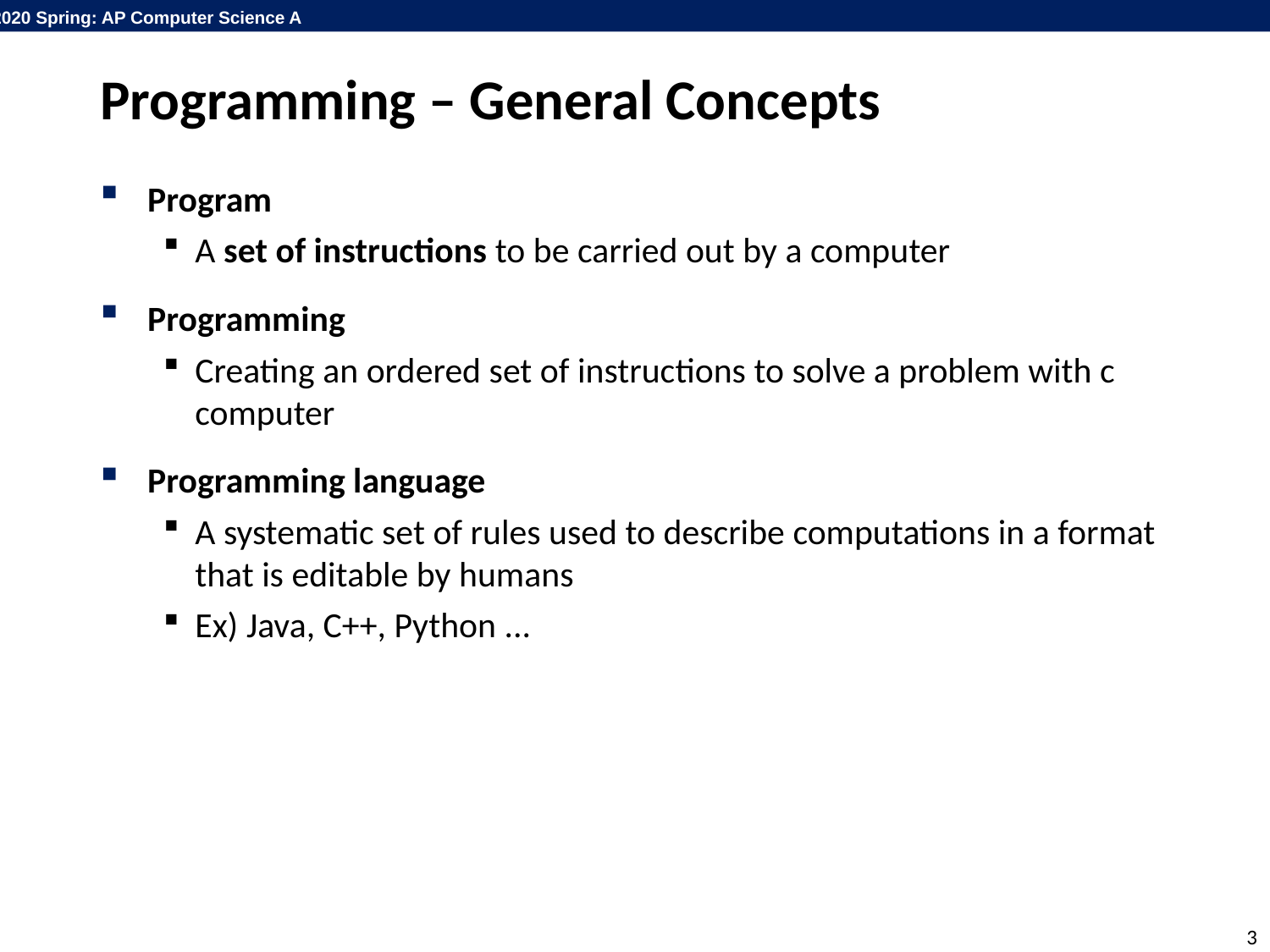

# Programming – General Concepts
Program
A set of instructions to be carried out by a computer
Programming
Creating an ordered set of instructions to solve a problem with c computer
Programming language
A systematic set of rules used to describe computations in a format that is editable by humans
Ex) Java, C++, Python ...
3